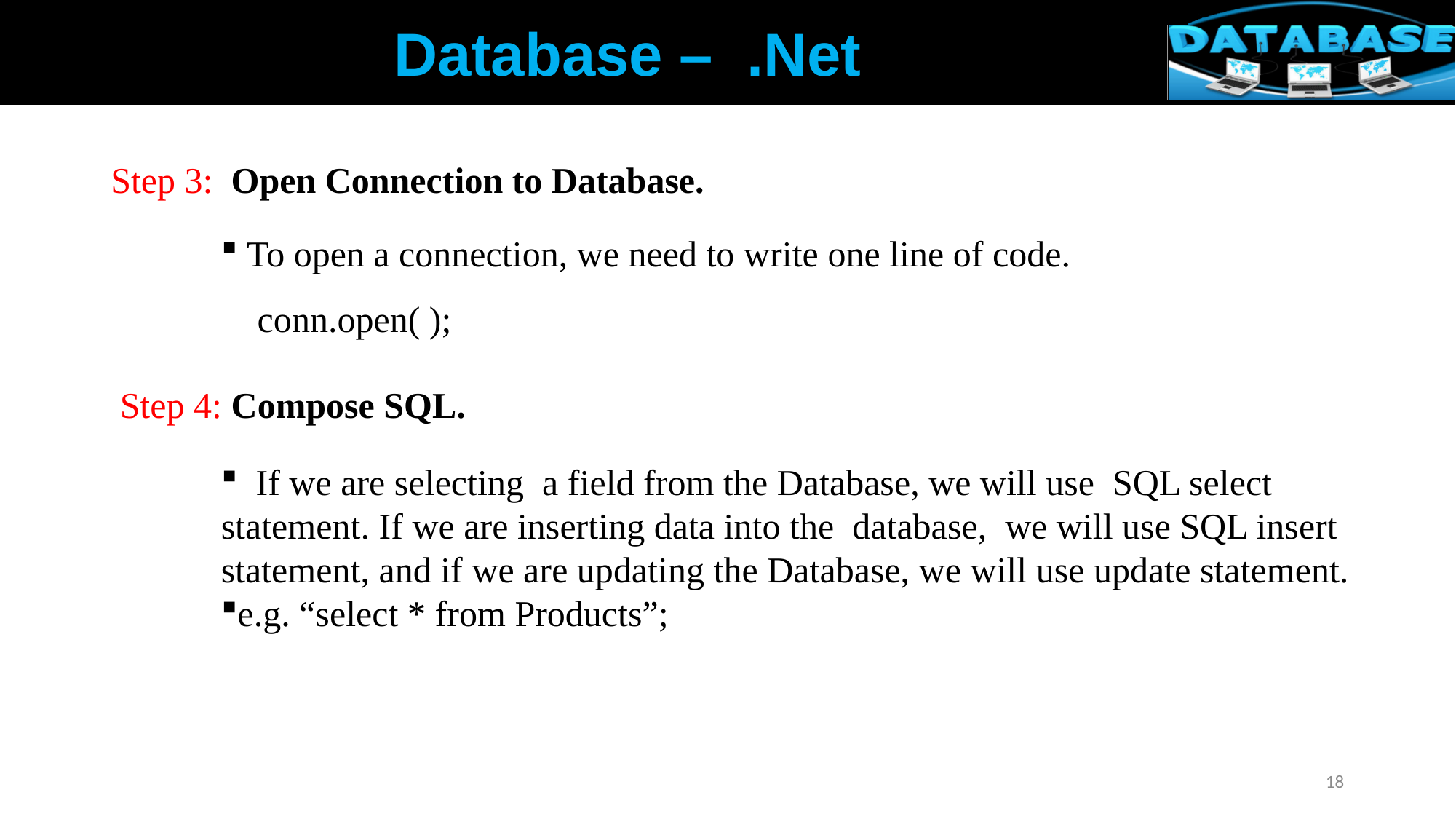

Database –  .Net
Step 3:  Open Connection to Database.

 To open a connection, we need to write one line of code.

    conn.open( );
Step 4: Compose SQL.
  If we are selecting  a field from the Database, we will use  SQL select statement. If we are inserting data into the  database,  we will use SQL insert statement, and if we are updating the Database, we will use update statement.
e.g. “select * from Products”;

18